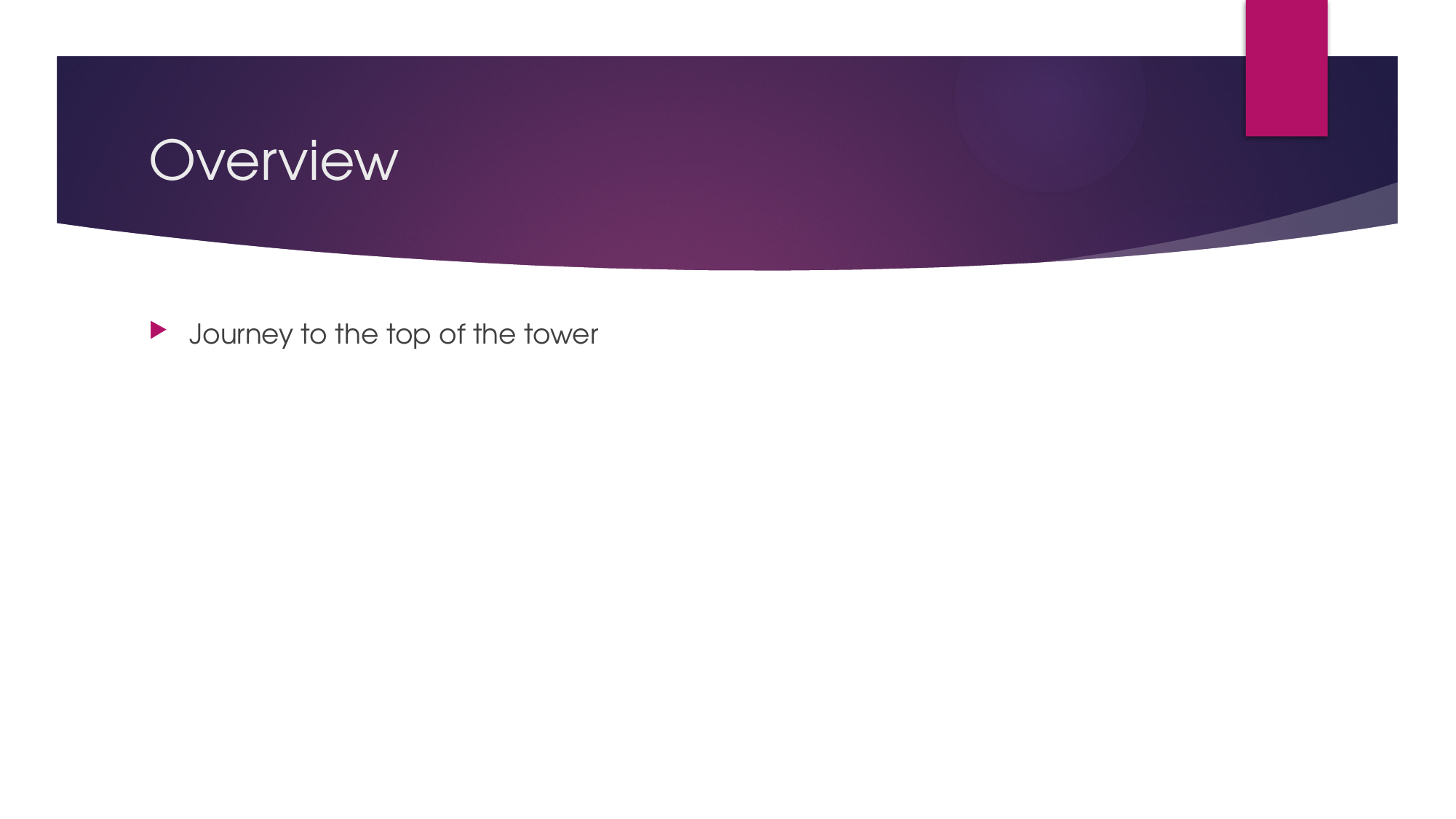

# Overview
Journey to the top of the tower